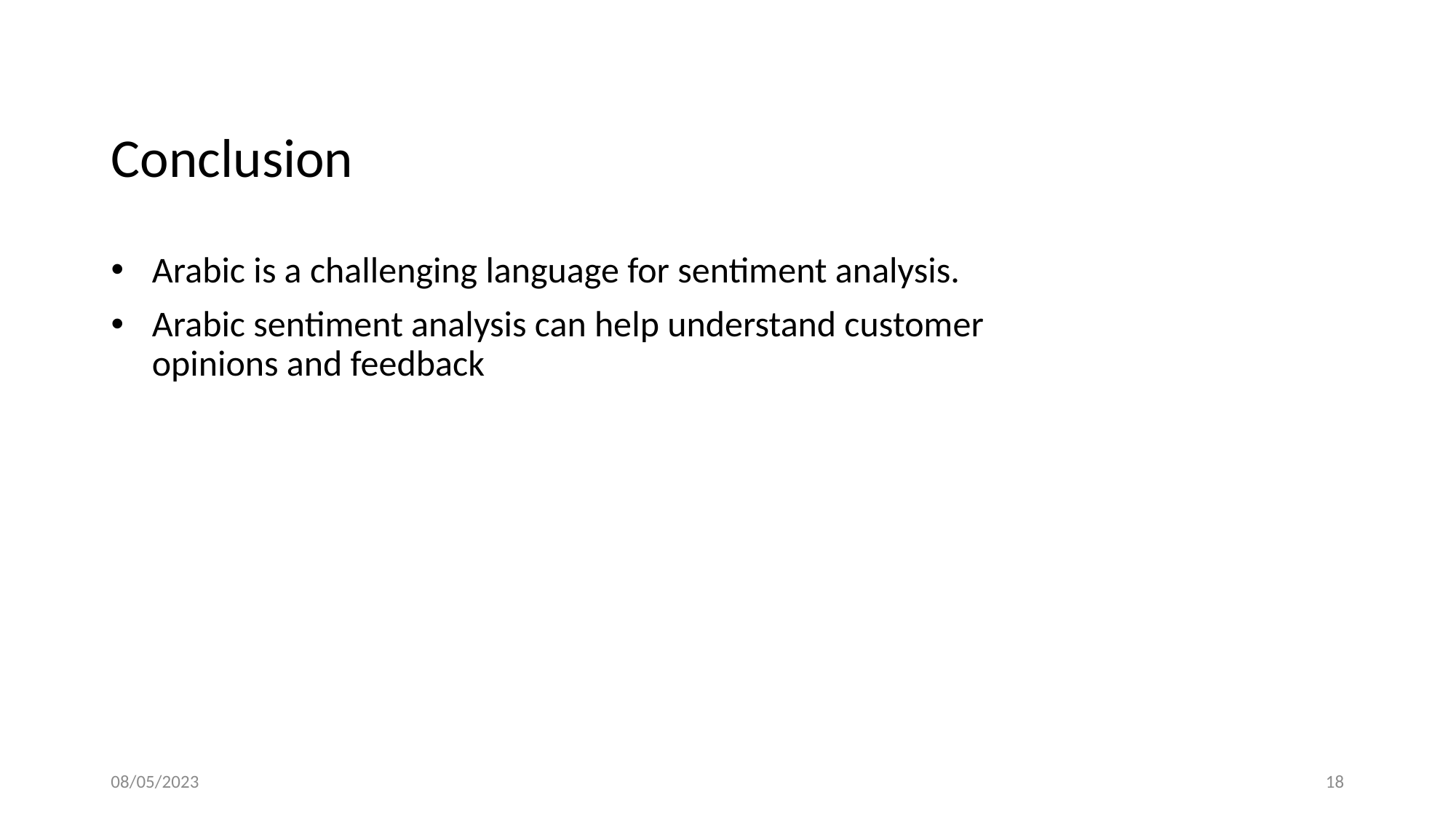

# Conclusion
Arabic is a challenging language for sentiment analysis.
Arabic sentiment analysis can help understand customer opinions and feedback

08/05/2023
18